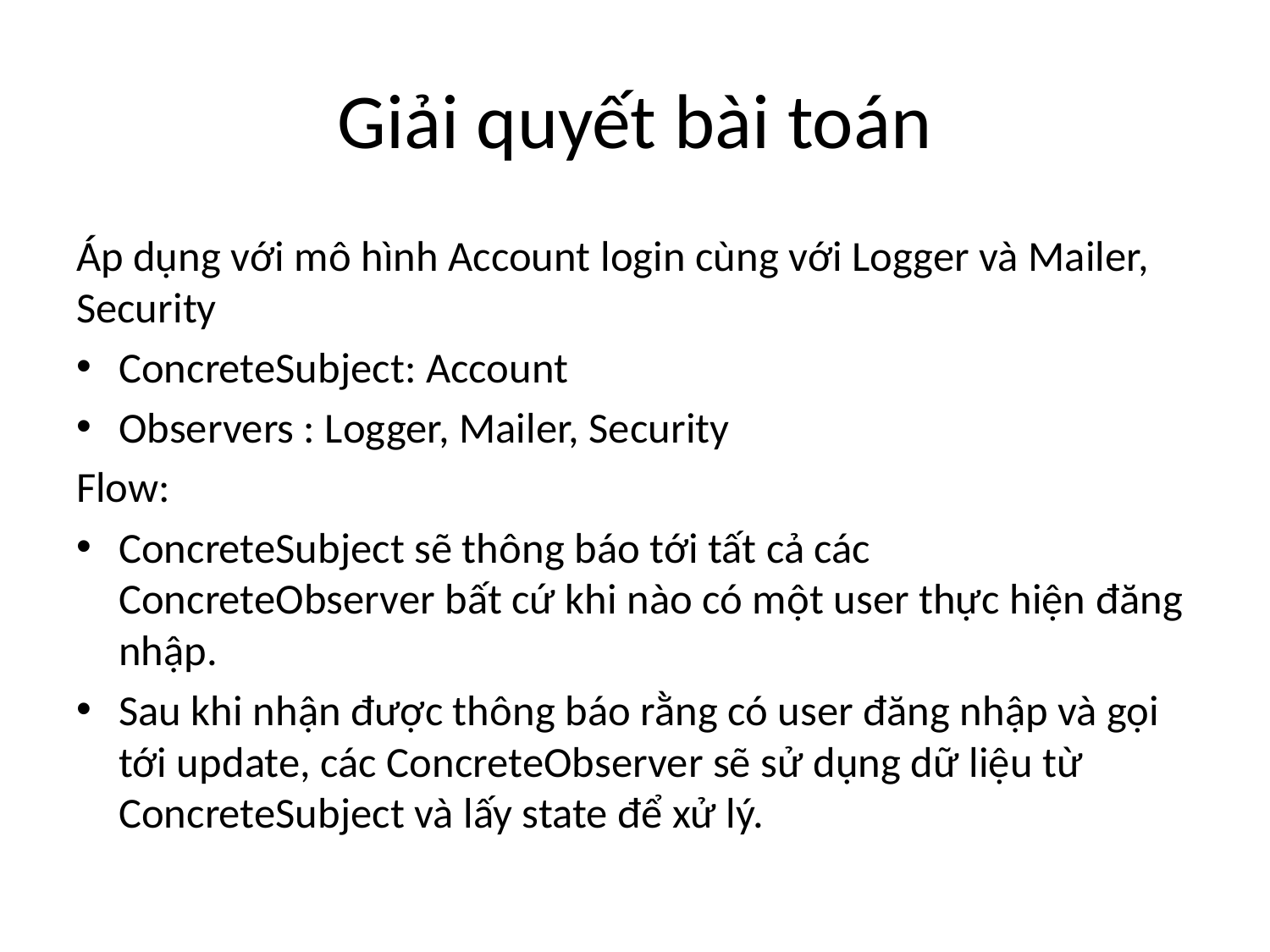

# Giải quyết bài toán
Áp dụng với mô hình Account login cùng với Logger và Mailer, Security
ConcreteSubject: Account
Observers : Logger, Mailer, Security
Flow:
ConcreteSubject sẽ thông báo tới tất cả các ConcreteObserver bất cứ khi nào có một user thực hiện đăng nhập.
Sau khi nhận được thông báo rằng có user đăng nhập và gọi tới update, các ConcreteObserver sẽ sử dụng dữ liệu từ ConcreteSubject và lấy state để xử lý.